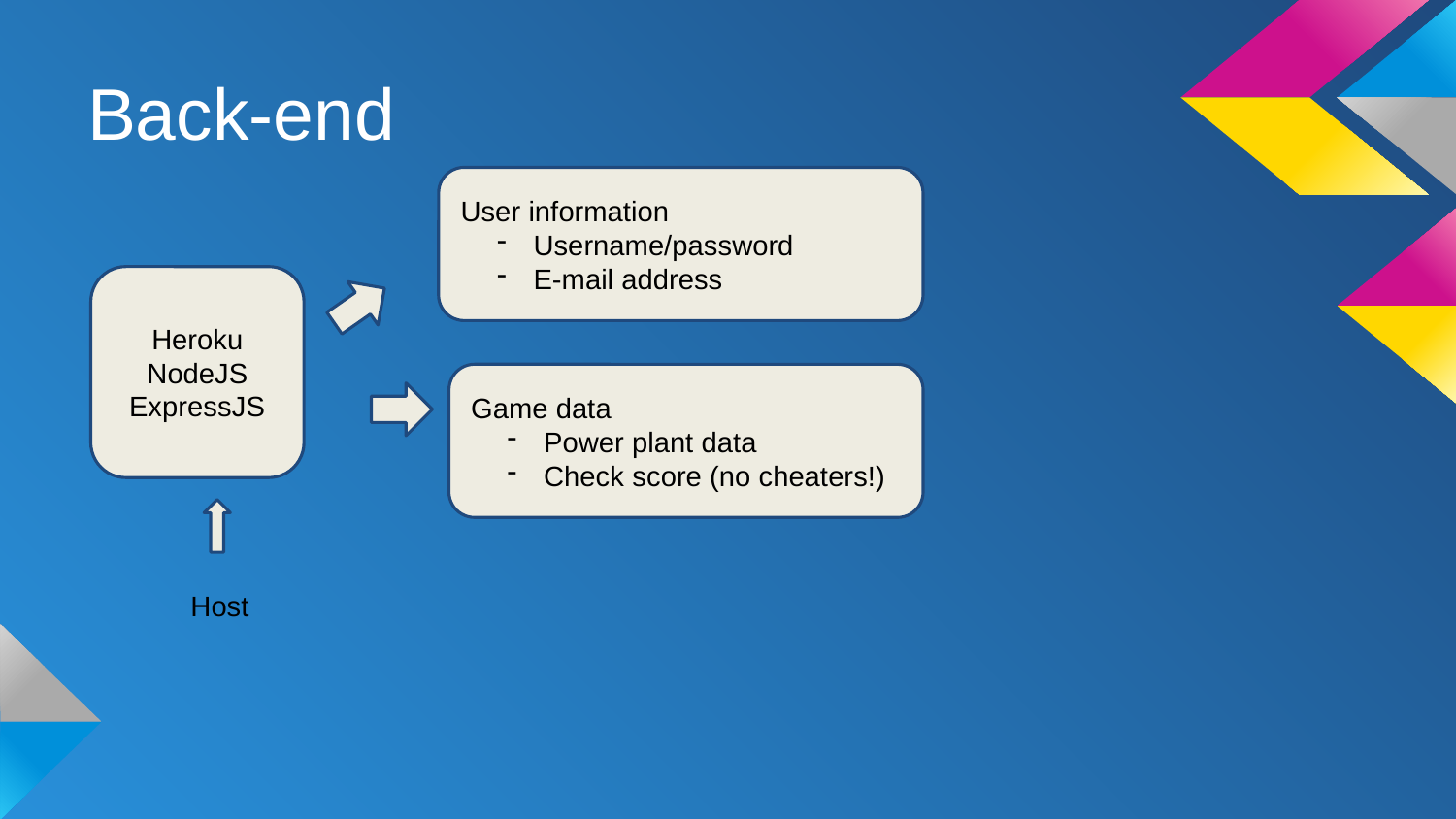

# Back-end
User information
Username/password
E-mail address
Heroku
NodeJS
ExpressJS

Game data
Power plant data
Check score (no cheaters!)

Host